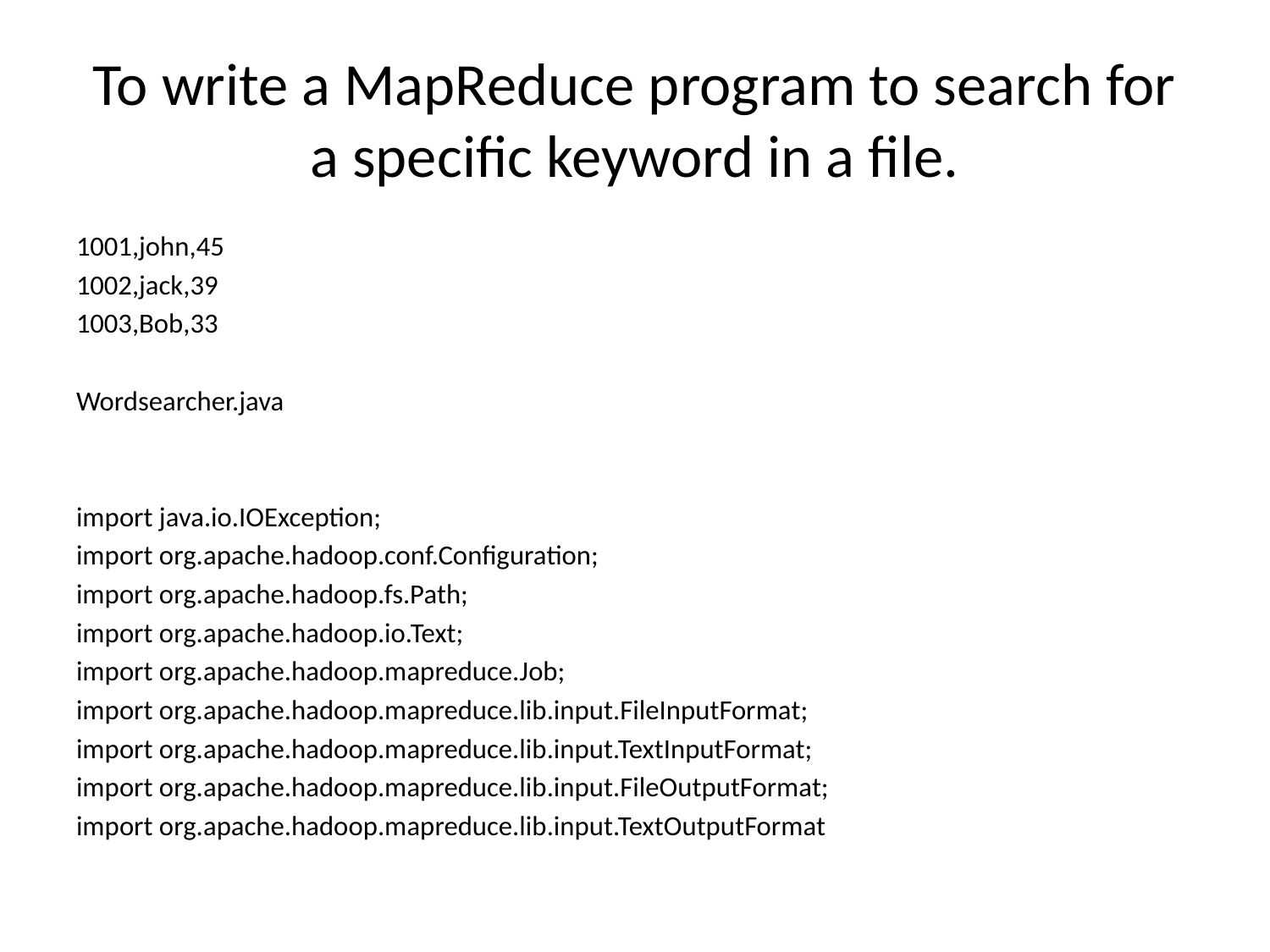

# To write a MapReduce program to search for a specific keyword in a file.
1001,john,45
1002,jack,39
1003,Bob,33

Wordsearcher.java

import java.io.IOException;
import org.apache.hadoop.conf.Configuration;
import org.apache.hadoop.fs.Path;
import org.apache.hadoop.io.Text;
import org.apache.hadoop.mapreduce.Job;
import org.apache.hadoop.mapreduce.lib.input.FileInputFormat;
import org.apache.hadoop.mapreduce.lib.input.TextInputFormat;
import org.apache.hadoop.mapreduce.lib.input.FileOutputFormat;
import org.apache.hadoop.mapreduce.lib.input.TextOutputFormat